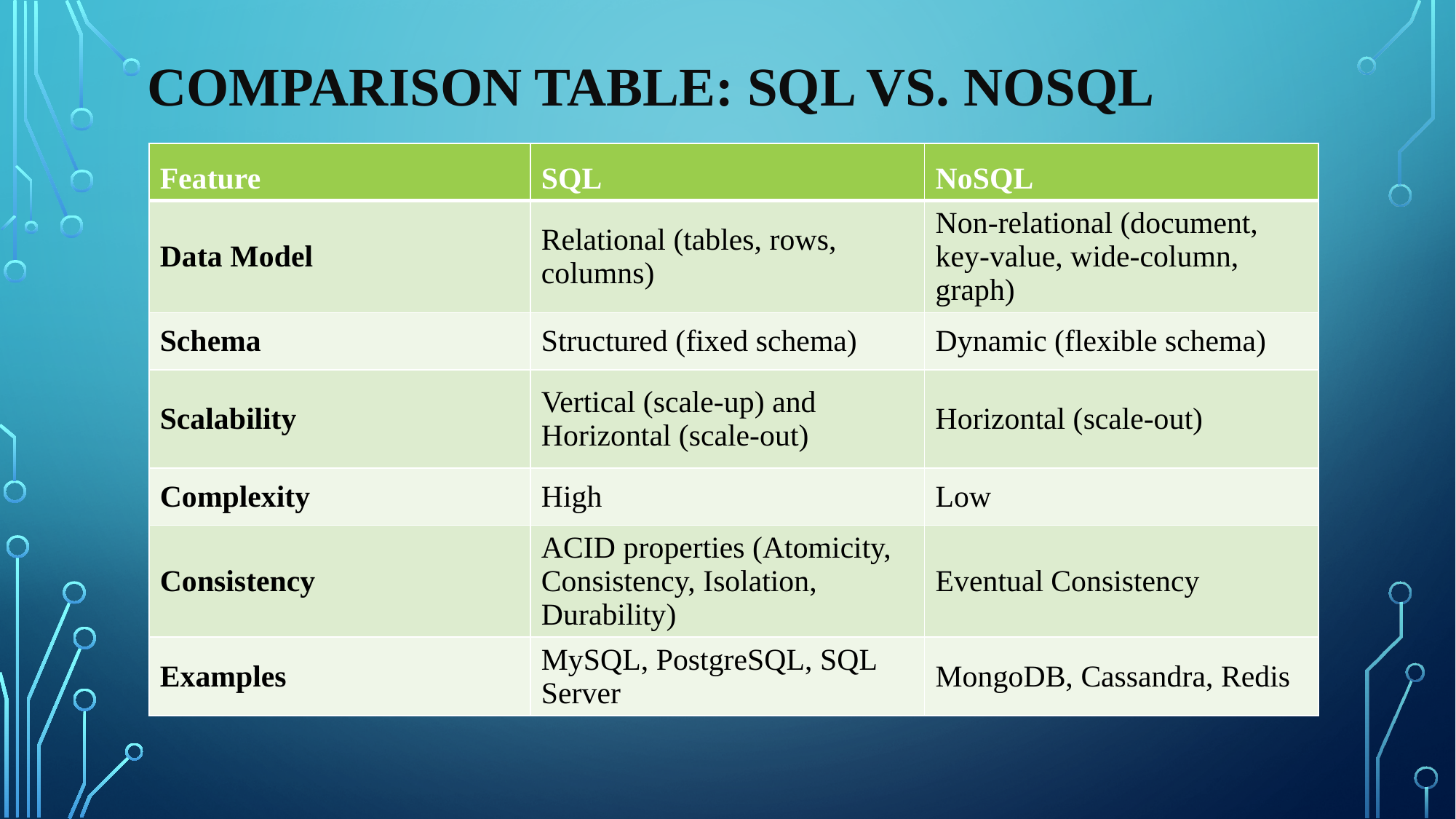

# Comparison Table: SQL vs. NoSQL
| Feature | SQL | NoSQL |
| --- | --- | --- |
| Data Model | Relational (tables, rows, columns) | Non-relational (document, key-value, wide-column, graph) |
| Schema | Structured (fixed schema) | Dynamic (flexible schema) |
| Scalability | Vertical (scale-up) and Horizontal (scale-out) | Horizontal (scale-out) |
| Complexity | High | Low |
| Consistency | ACID properties (Atomicity, Consistency, Isolation, Durability) | Eventual Consistency |
| Examples | MySQL, PostgreSQL, SQL Server | MongoDB, Cassandra, Redis |